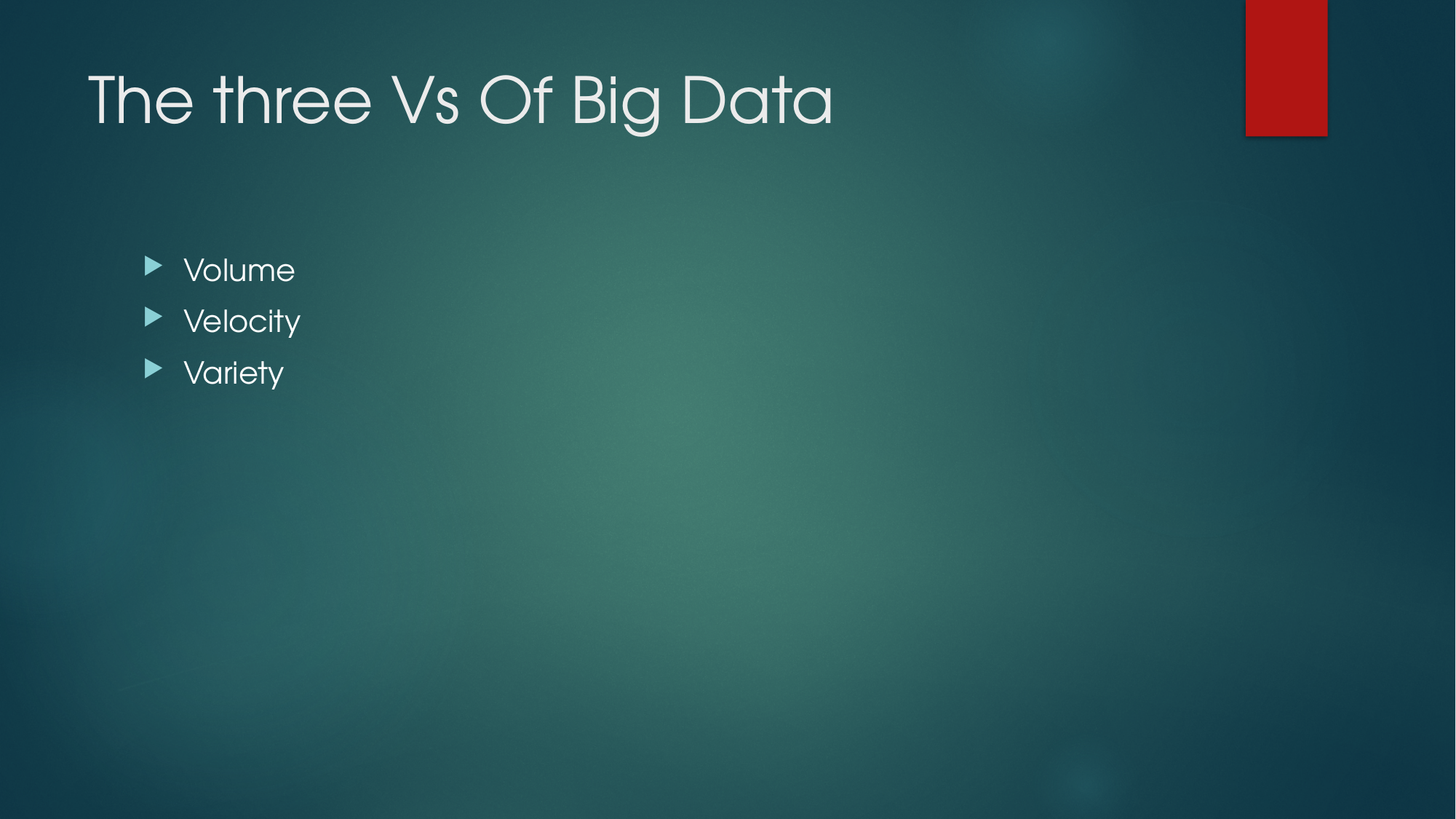

# The three Vs Of Big Data
Volume
Velocity
Variety